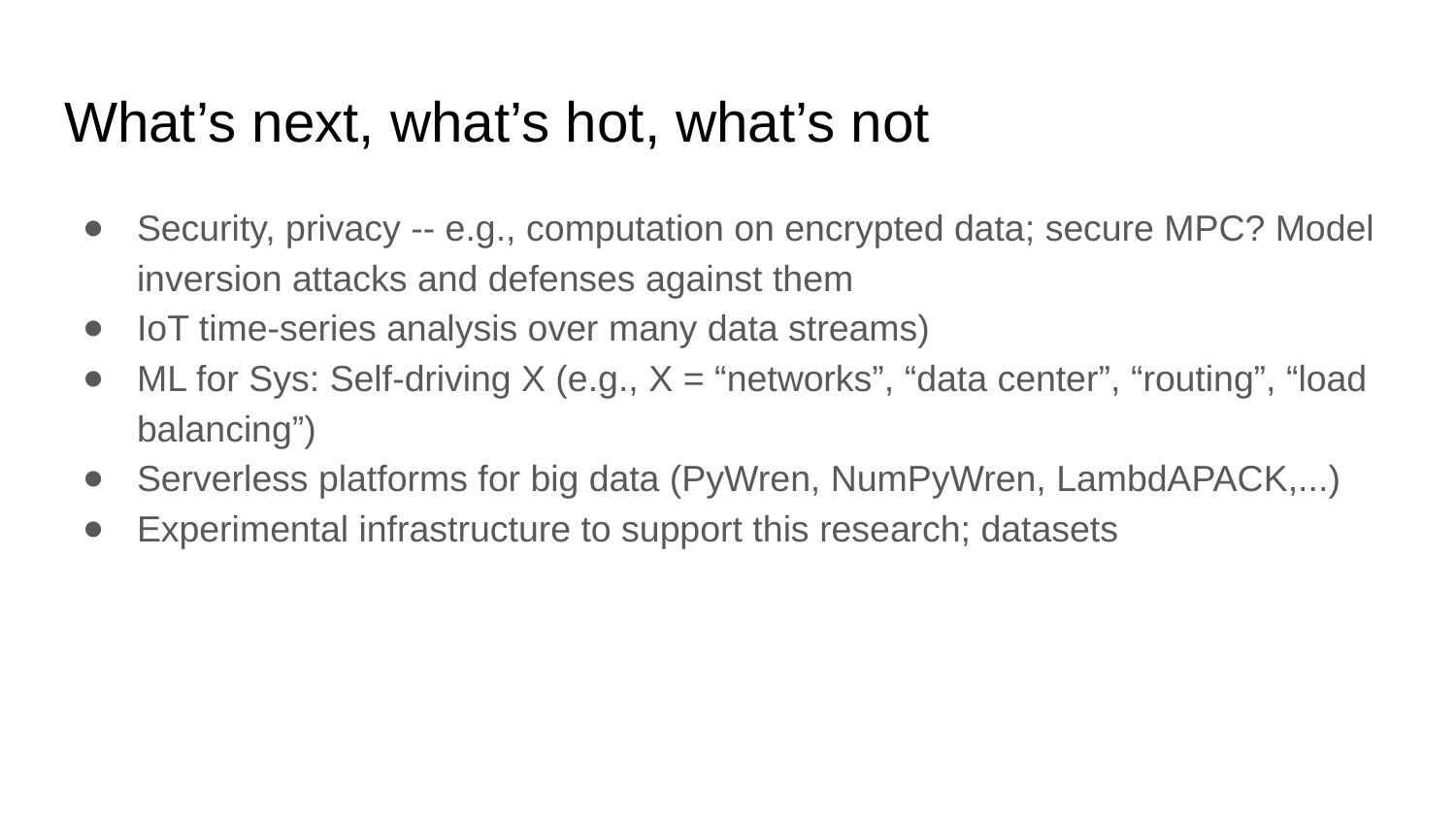

# What’s next, what’s hot, what’s not
Security, privacy -- e.g., computation on encrypted data; secure MPC? Model inversion attacks and defenses against them
IoT time-series analysis over many data streams)
ML for Sys: Self-driving X (e.g., X = “networks”, “data center”, “routing”, “load balancing”)
Serverless platforms for big data (PyWren, NumPyWren, LambdAPACK,...)
Experimental infrastructure to support this research; datasets